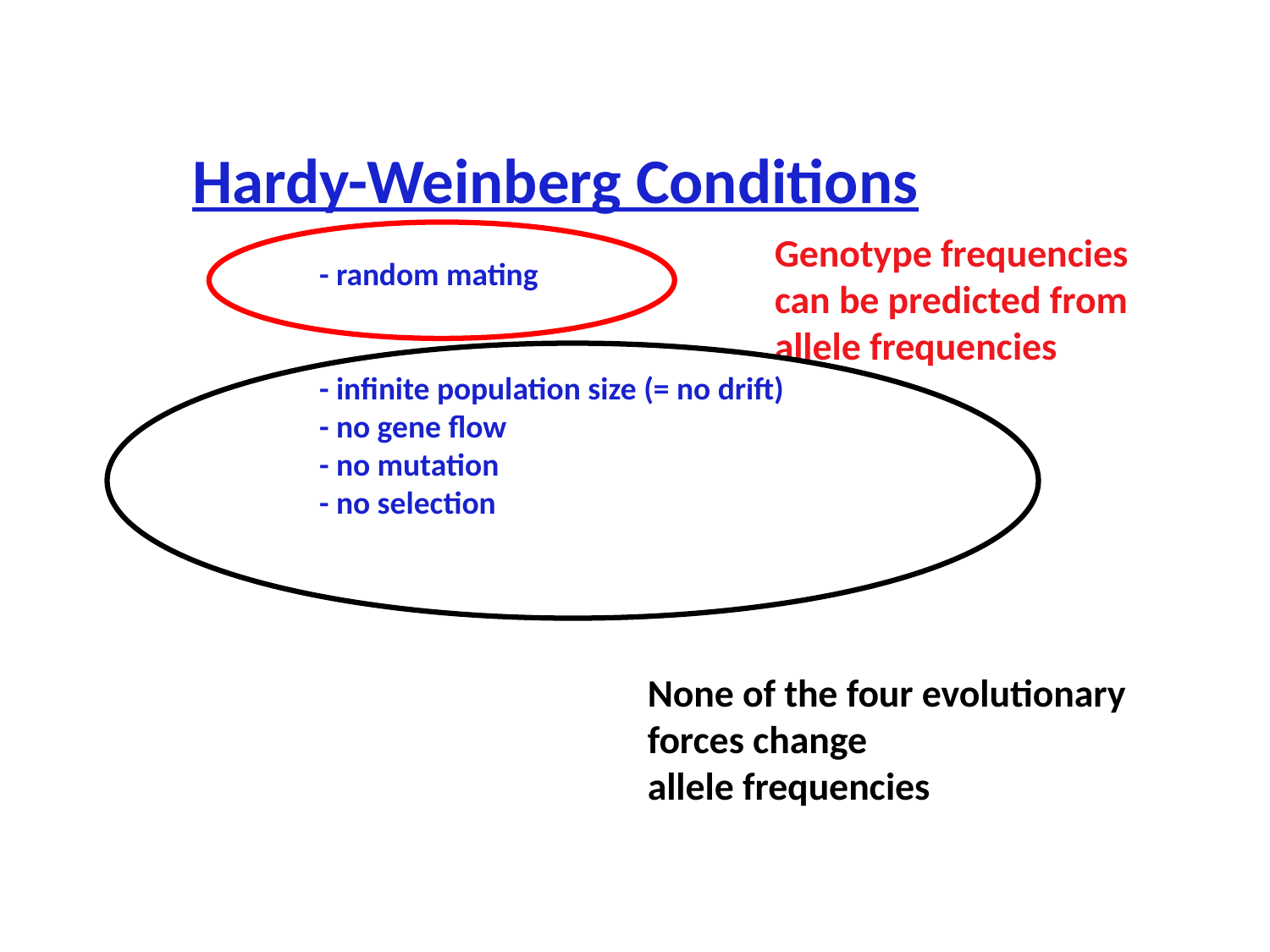

Hardy-Weinberg Conditions

	- random mating

	- infinite population size (= no drift)
	- no gene flow
	- no mutation
	- no selection

Genotype frequencies
can be predicted from
allele frequencies

None of the four evolutionary
forces change
allele frequencies